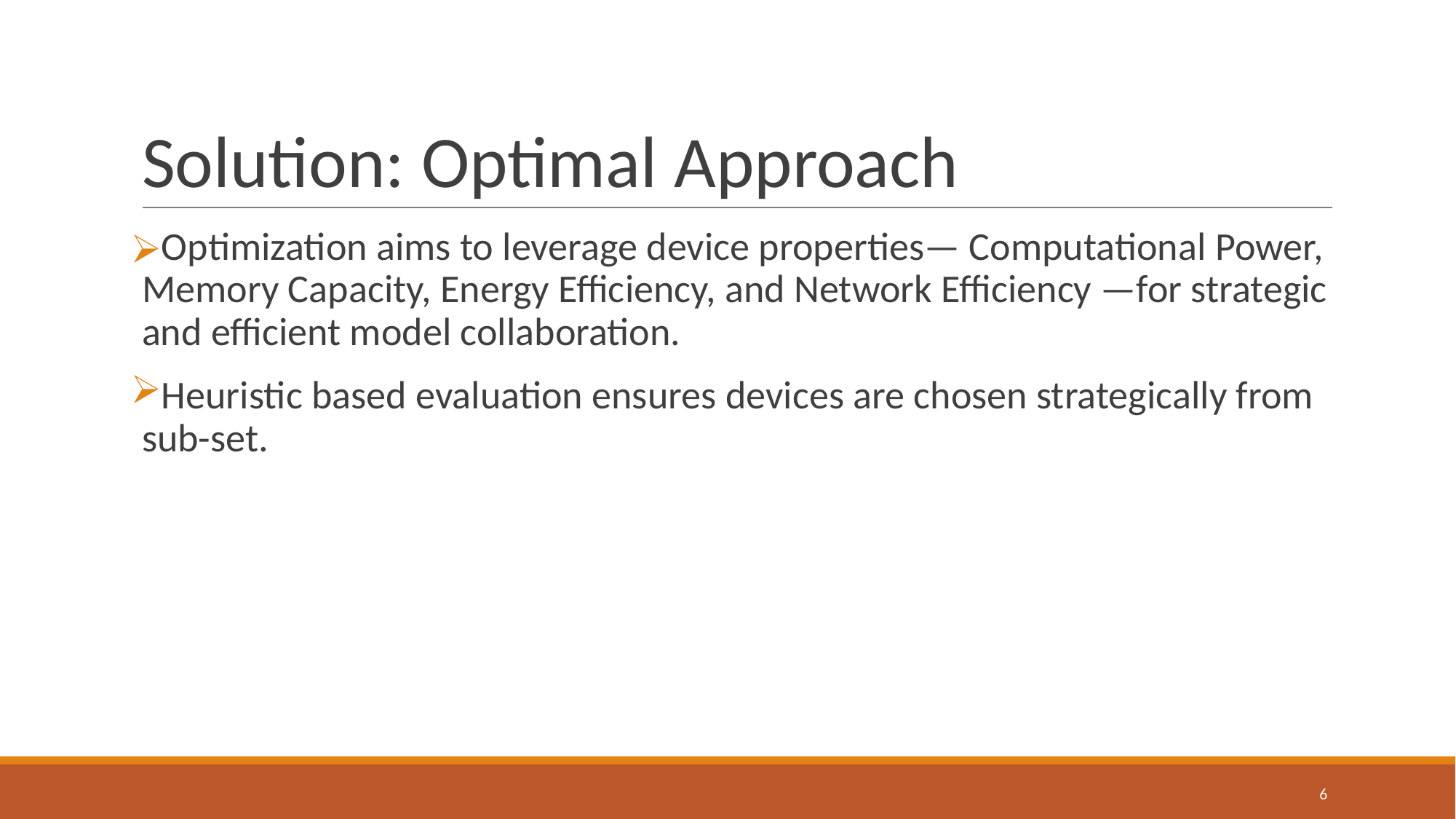

# Solution: Optimal Approach
Optimization aims to leverage device properties— Computational Power, Memory Capacity, Energy Efficiency, and Network Efficiency —for strategic and efficient model collaboration.
Heuristic based evaluation ensures devices are chosen strategically from sub-set.

6